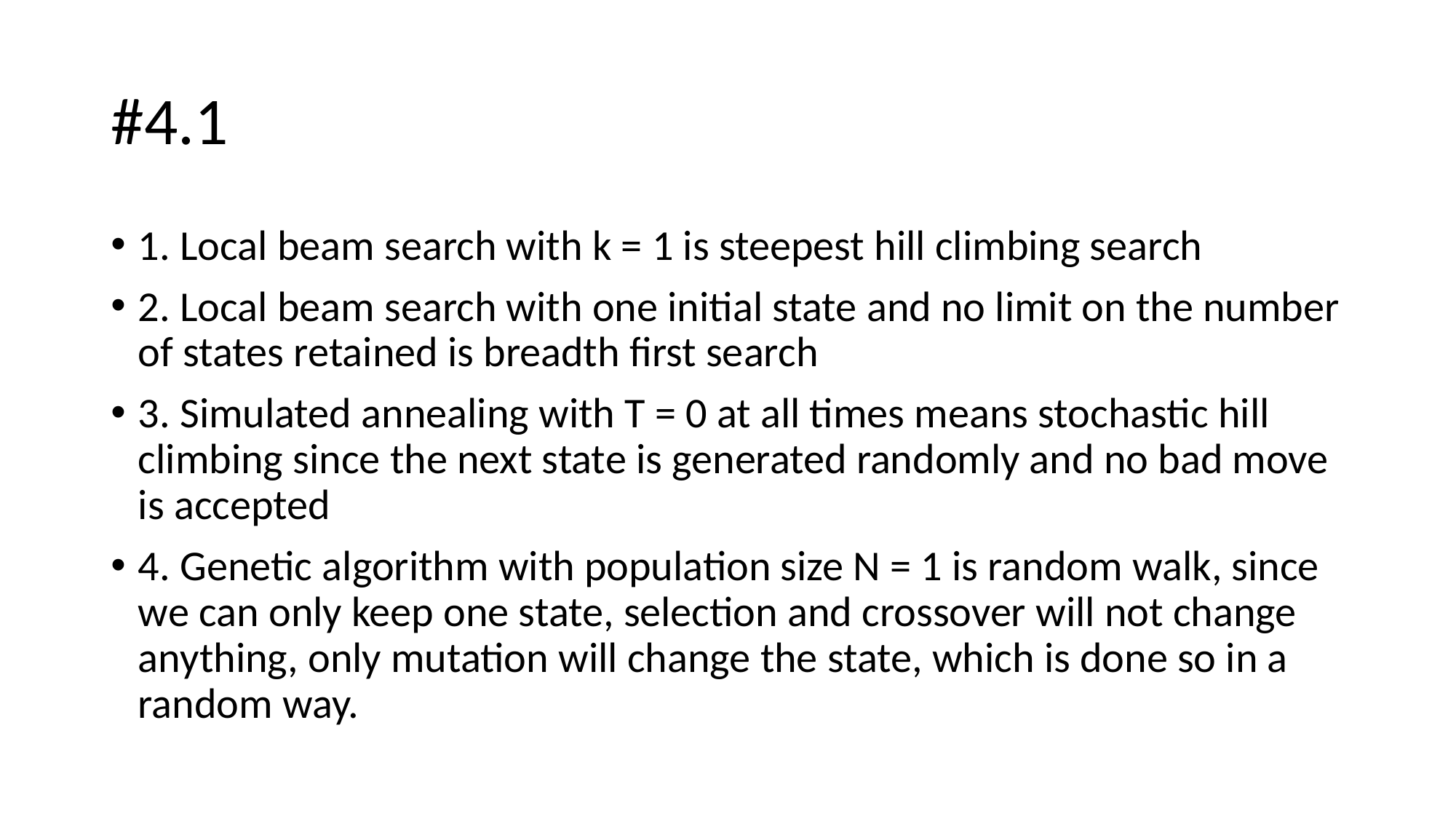

# #4.1
1. Local beam search with k = 1 is steepest hill climbing search
2. Local beam search with one initial state and no limit on the number of states retained is breadth first search
3. Simulated annealing with T = 0 at all times means stochastic hill climbing since the next state is generated randomly and no bad move is accepted
4. Genetic algorithm with population size N = 1 is random walk, since we can only keep one state, selection and crossover will not change anything, only mutation will change the state, which is done so in a random way.